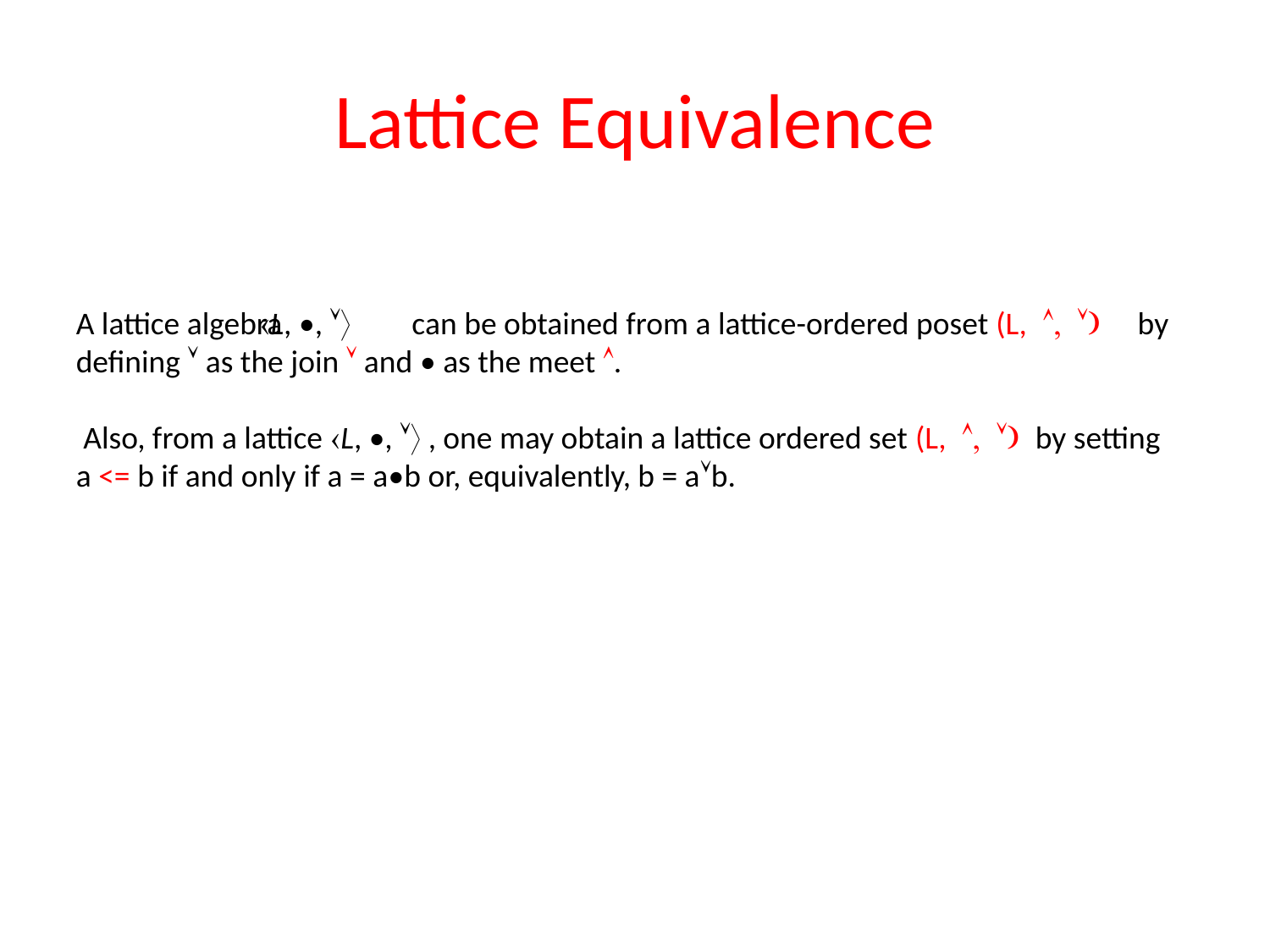

# Lattice Equivalence
A lattice algebra                  can be obtained from a lattice-ordered poset (L, ∧, ∨)    by defining ∨ as the join ∨ and • as the meet ∧.

 Also, from a lattice 〈L, •, ∨〉 , one may obtain a lattice ordered set (L, ∧, ∨) by setting
a <= b if and only if a = a•b or, equivalently, b = a∨b.

〈L, •, ∨〉